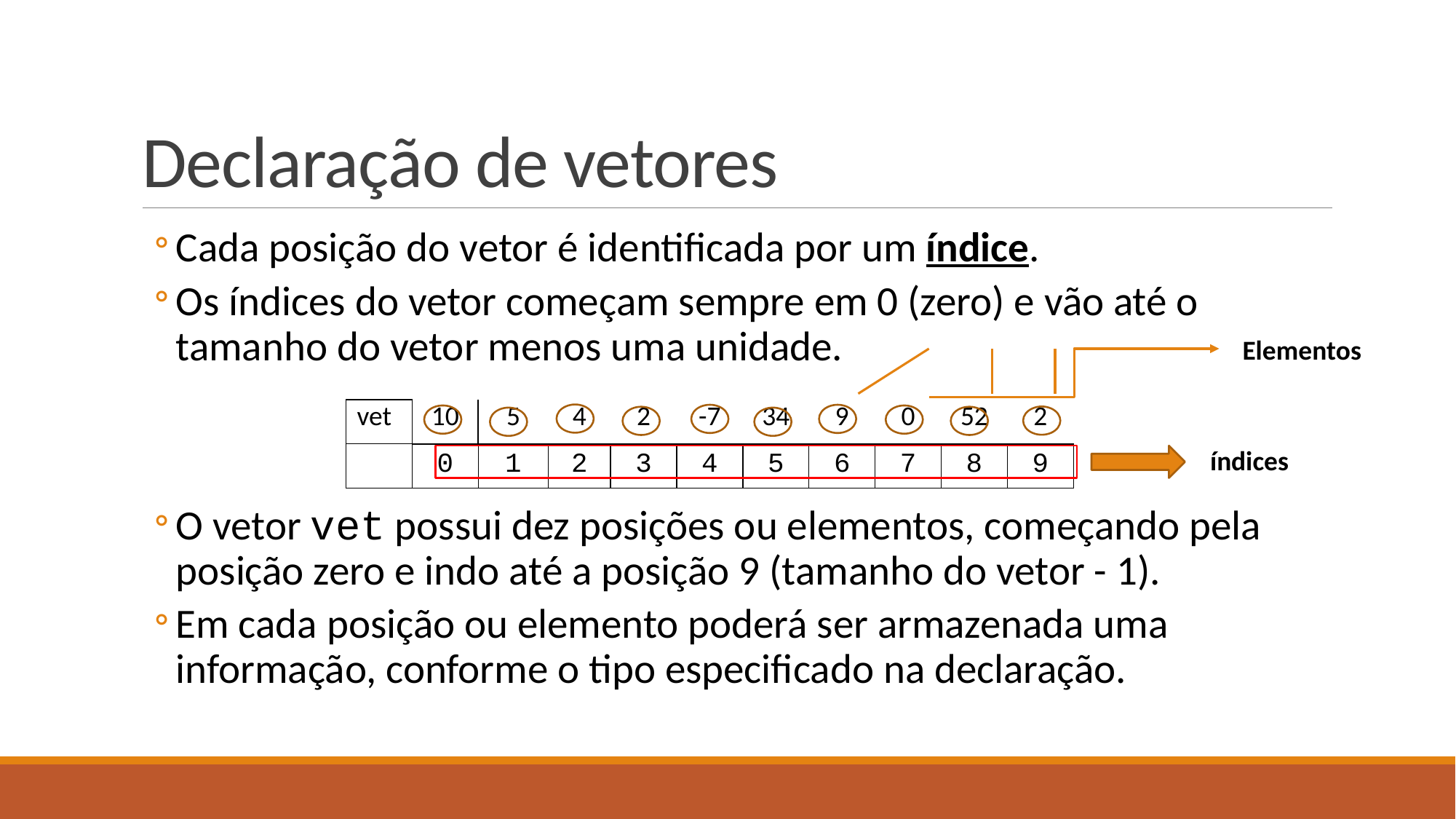

# Declaração de vetores
Cada posição do vetor é identificada por um índice.
Os índices do vetor começam sempre em 0 (zero) e vão até o tamanho do vetor menos uma unidade.

O vetor vet possui dez posições ou elementos, começando pela posição zero e indo até a posição 9 (tamanho do vetor - 1).
Em cada posição ou elemento poderá ser armazenada uma informação, conforme o tipo especificado na declaração.

Elementos
| vet | 10 | 5 | 4 | 2 | -7 | 34 | 9 | 0 | 52 | 2 |
| --- | --- | --- | --- | --- | --- | --- | --- | --- | --- | --- |
|  | 0 | 1 | 2 | 3 | 4 | 5 | 6 | 7 | 8 | 9 |

índices